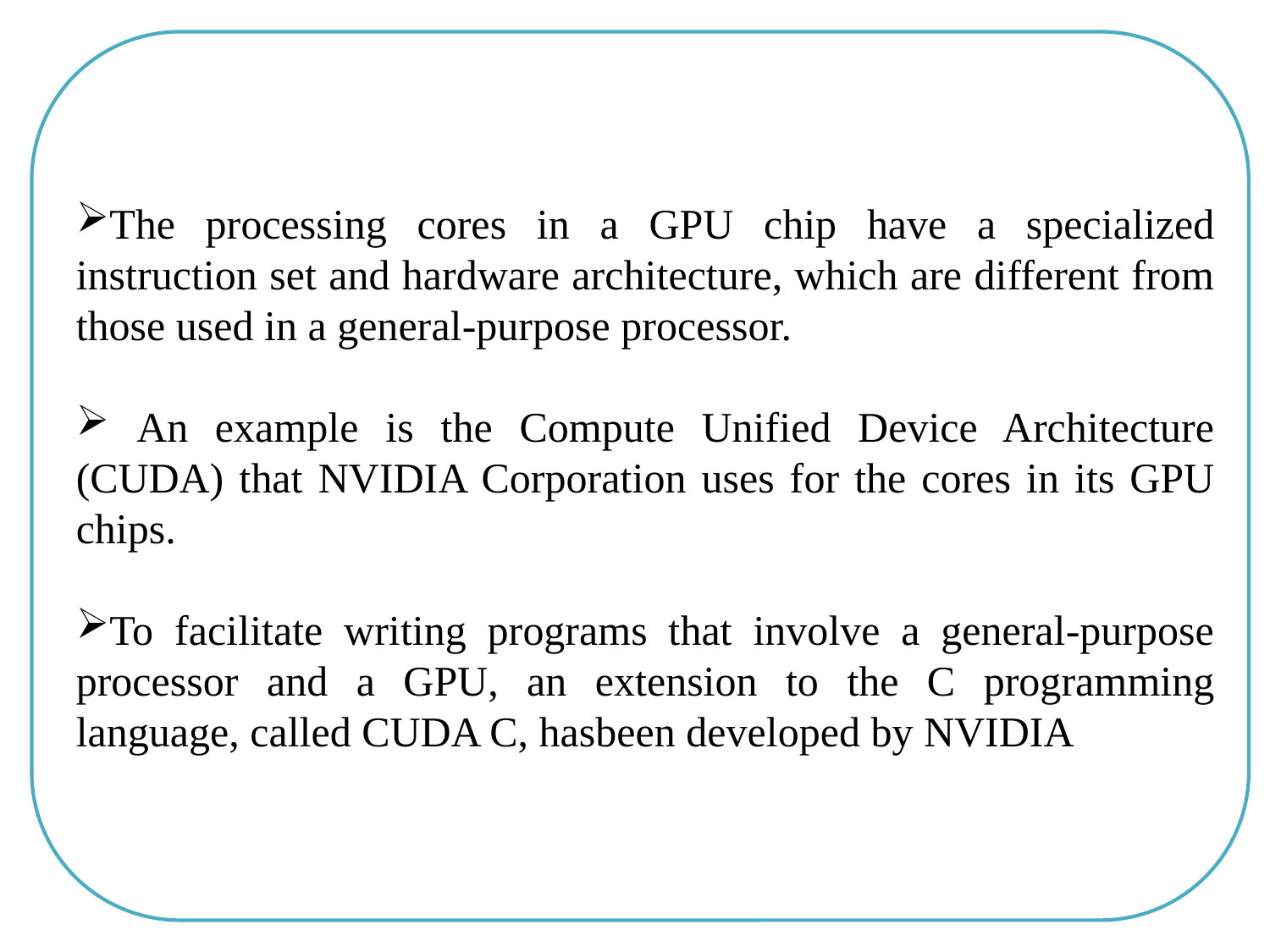

The processing cores in a GPU chip have a specialized instruction set and hardware architecture, which are different from those used in a general-purpose processor.

 An example is the Compute Unified Device Architecture (CUDA) that NVIDIA Corporation uses for the cores in its GPU chips.

To facilitate writing programs that involve a general-purpose processor and a GPU, an extension to the C programming language, called CUDA C, hasbeen developed by NVIDIA